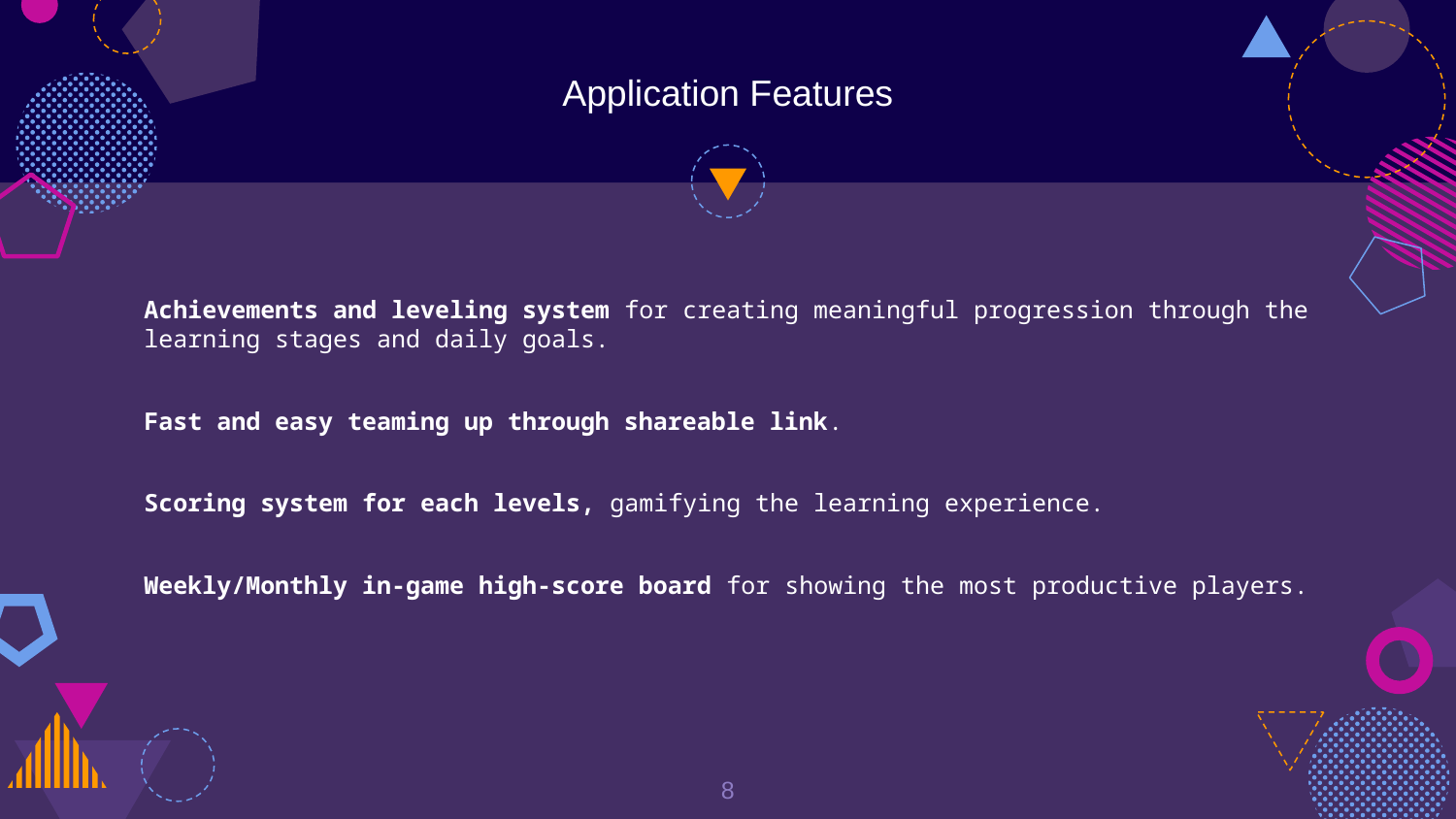

Application Features
Achievements and leveling system for creating meaningful progression through the learning stages and daily goals.

Fast and easy teaming up through shareable link.

Scoring system for each levels, gamifying the learning experience.

Weekly/Monthly in-game high-score board for showing the most productive players.

8